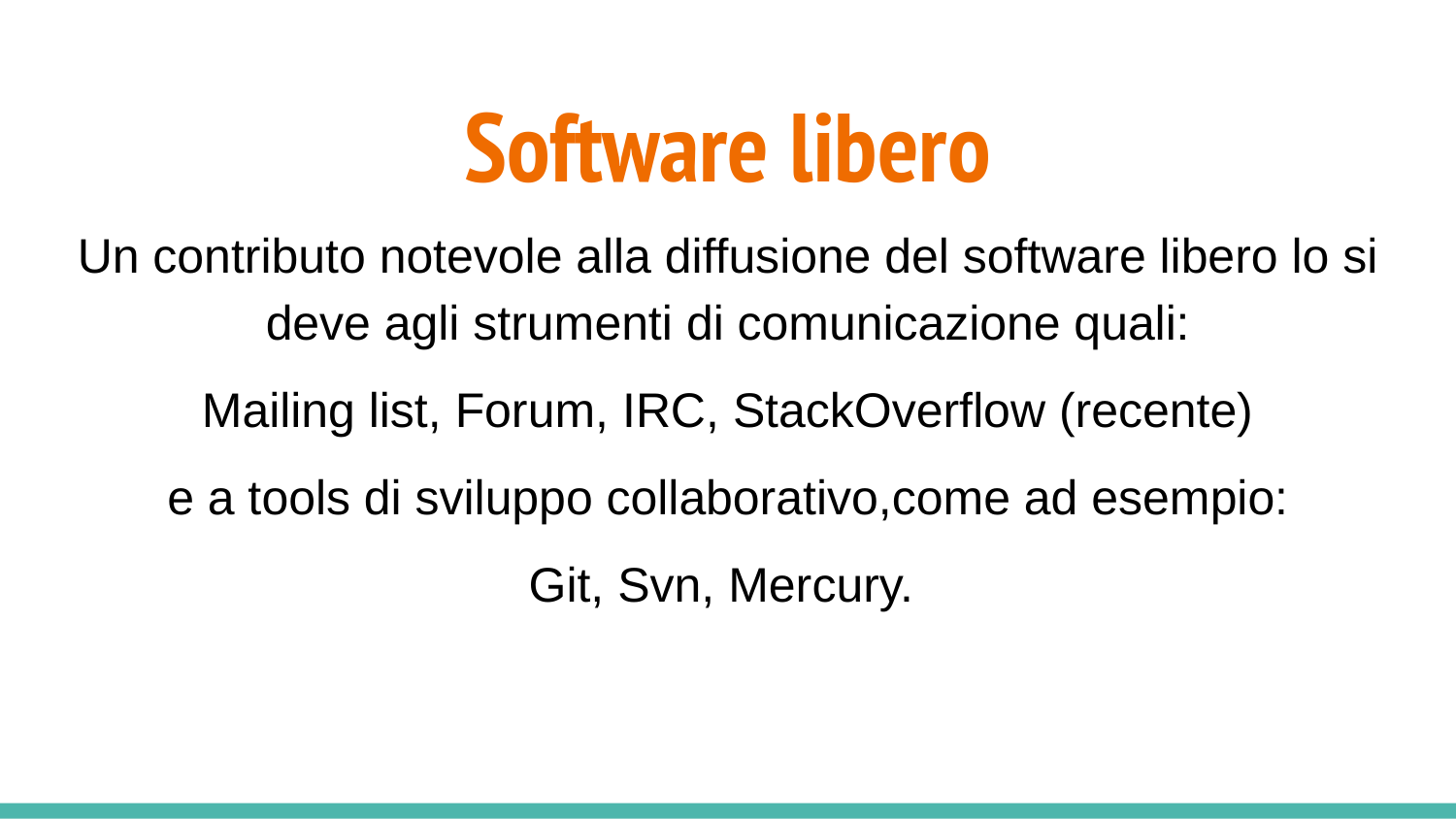

# Software libero
Un contributo notevole alla diffusione del software libero lo si deve agli strumenti di comunicazione quali:
Mailing list, Forum, IRC, StackOverflow (recente)
e a tools di sviluppo collaborativo,come ad esempio:
Git, Svn, Mercury.